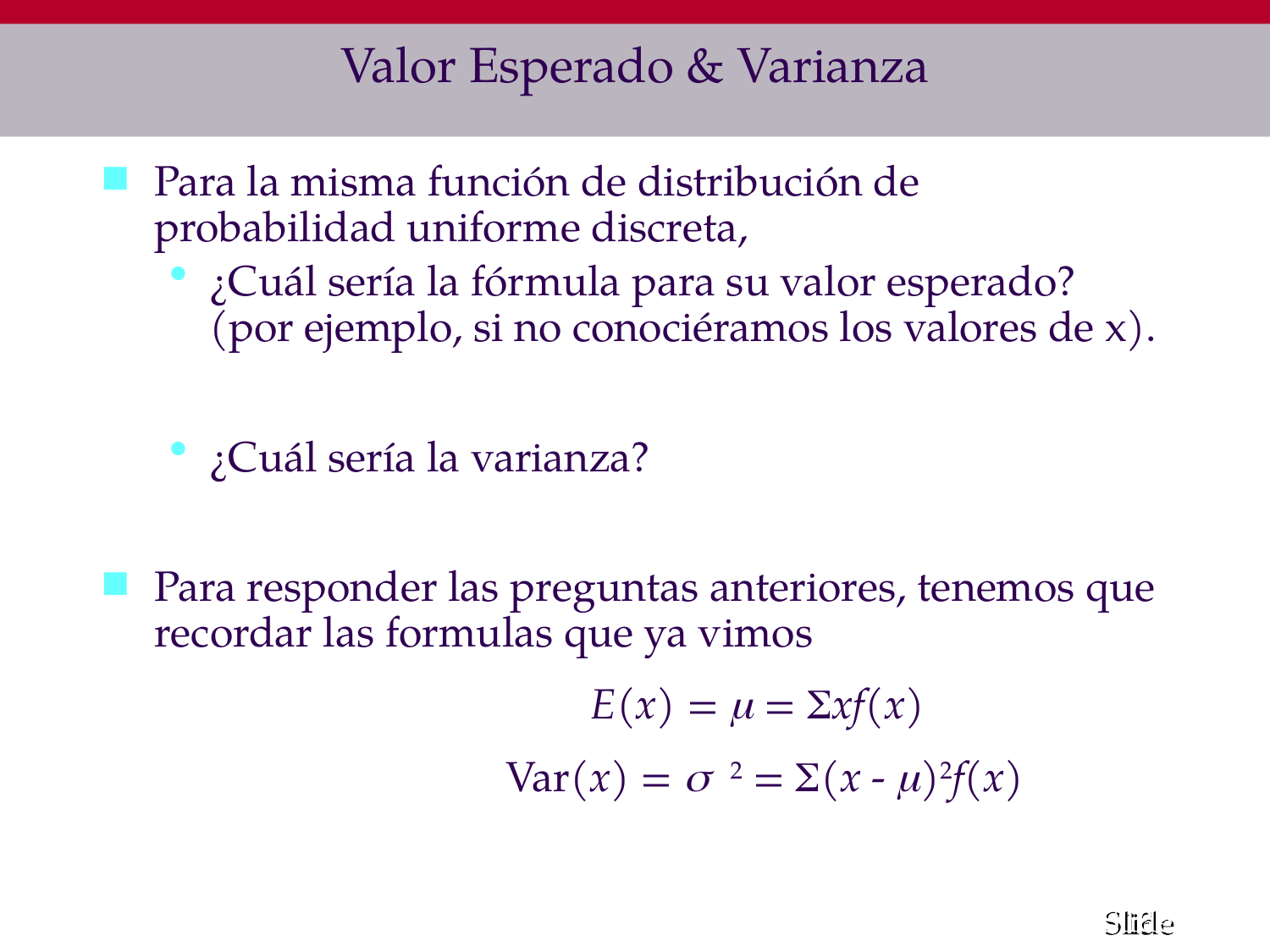

# Valor Esperado & Varianza
Para la misma función de distribución de probabilidad uniforme discreta,
¿Cuál sería la fórmula para su valor esperado? (por ejemplo, si no conociéramos los valores de x).

¿Cuál sería la varianza?

Para responder las preguntas anteriores, tenemos que recordar las formulas que ya vimos

				E(x) = μ = Σxf(x)

			    Var(x) = σ 2 = Σ(x - μ)2f(x)